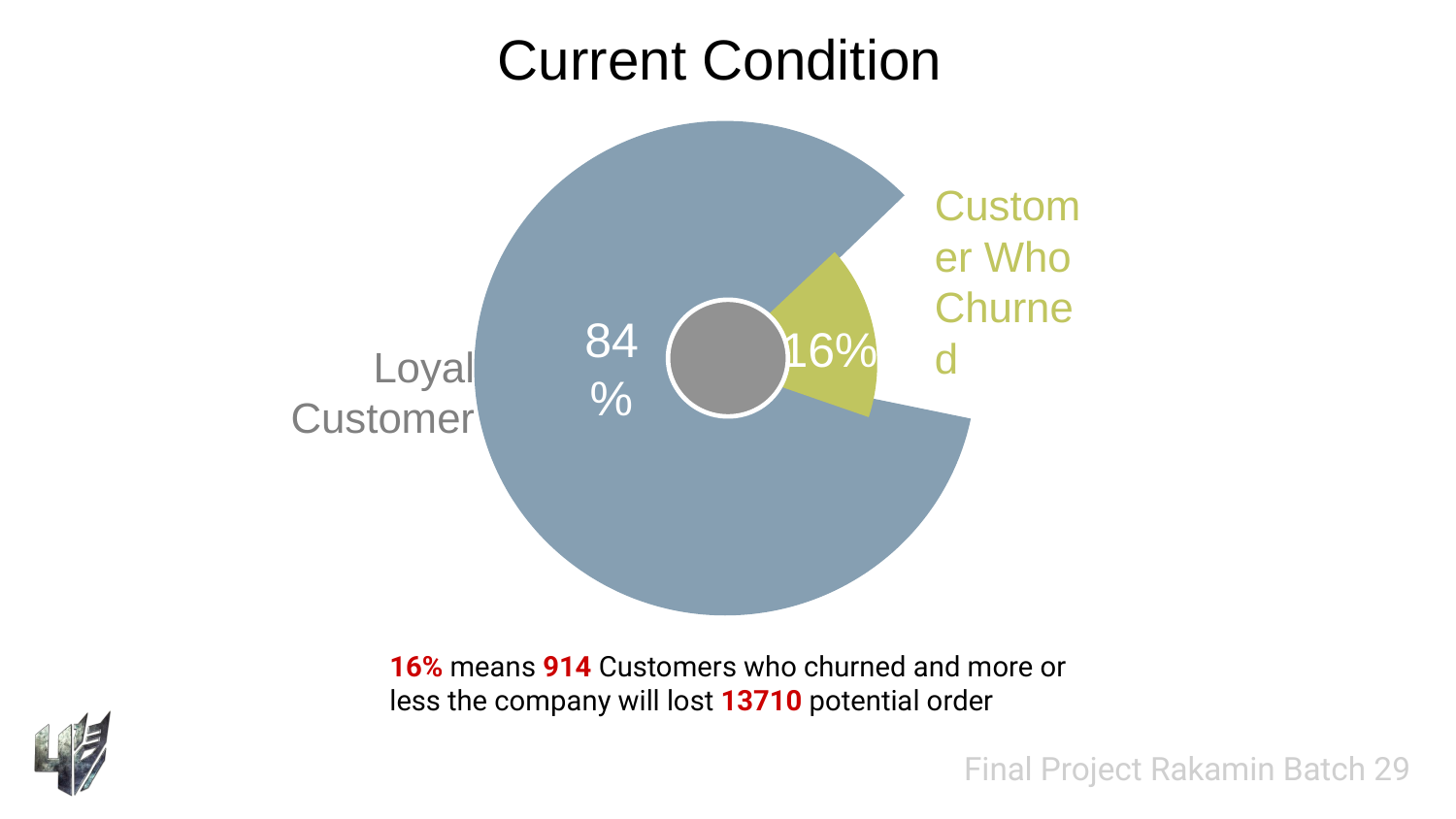

# Current Condition

16%
Customer Who Churned

84%
Loyal Customer
16% means 914 Customers who churned and more or less the company will lost 13710 potential order